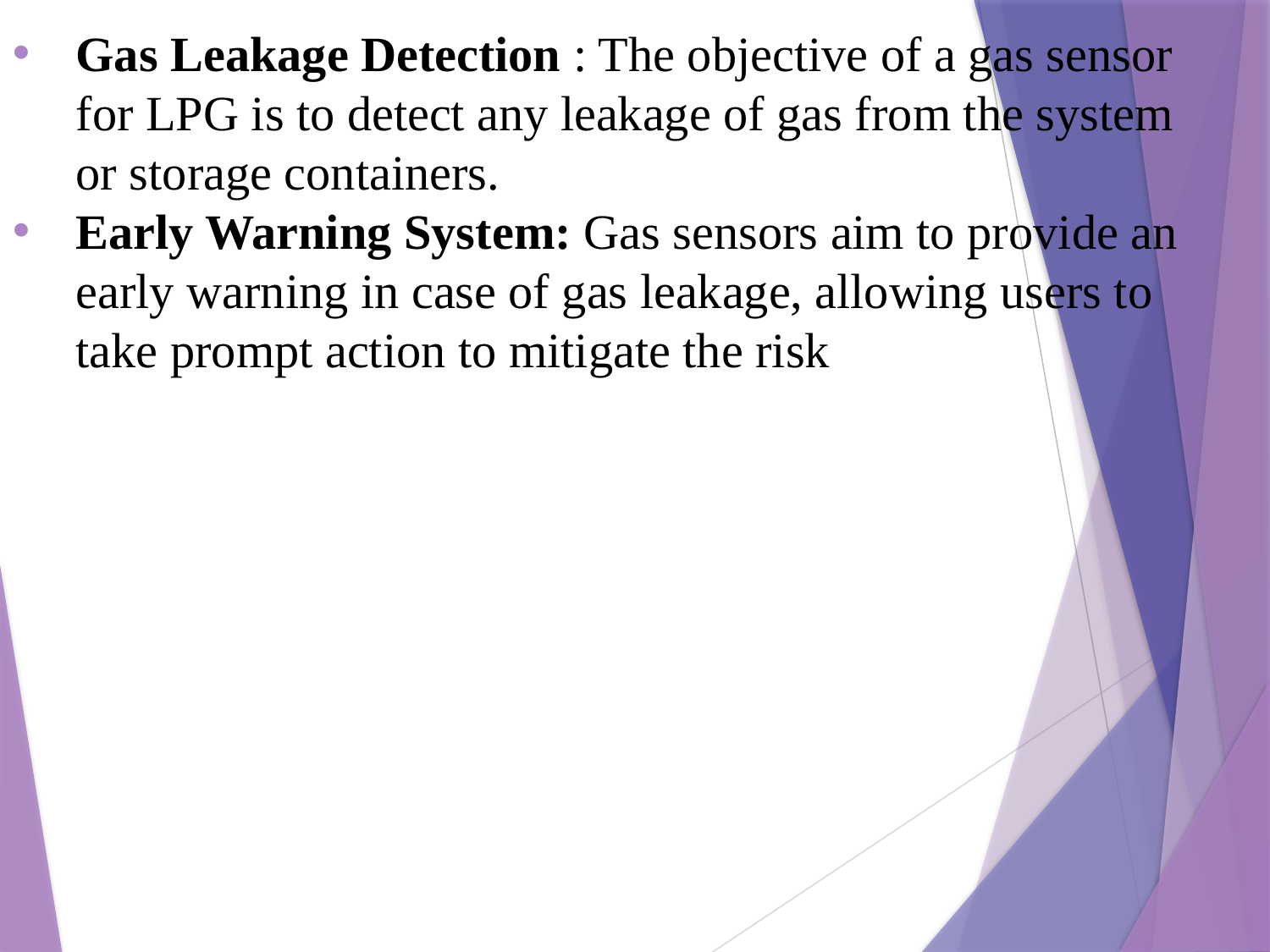

Gas Leakage Detection : The objective of a gas sensor for LPG is to detect any leakage of gas from the system or storage containers.
Early Warning System: Gas sensors aim to provide an early warning in case of gas leakage, allowing users to take prompt action to mitigate the risk